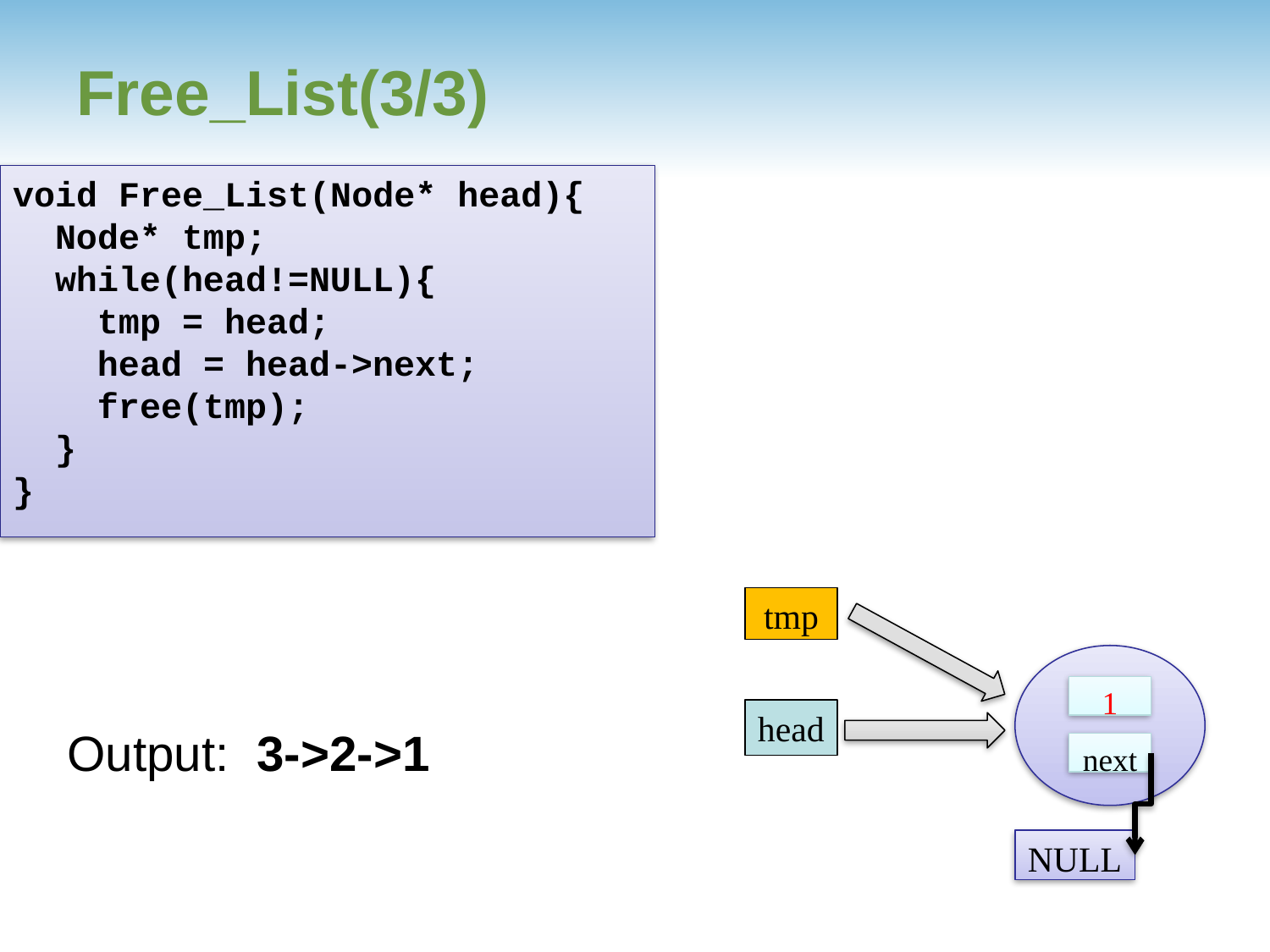

# Free_List(3/3)
void Free_List(Node* head){
  Node* tmp;
  while(head!=NULL){
    tmp = head;
    head = head->next;
    free(tmp);
  }
}
tmp

1
next
head

Output:  3->2->1
NULL